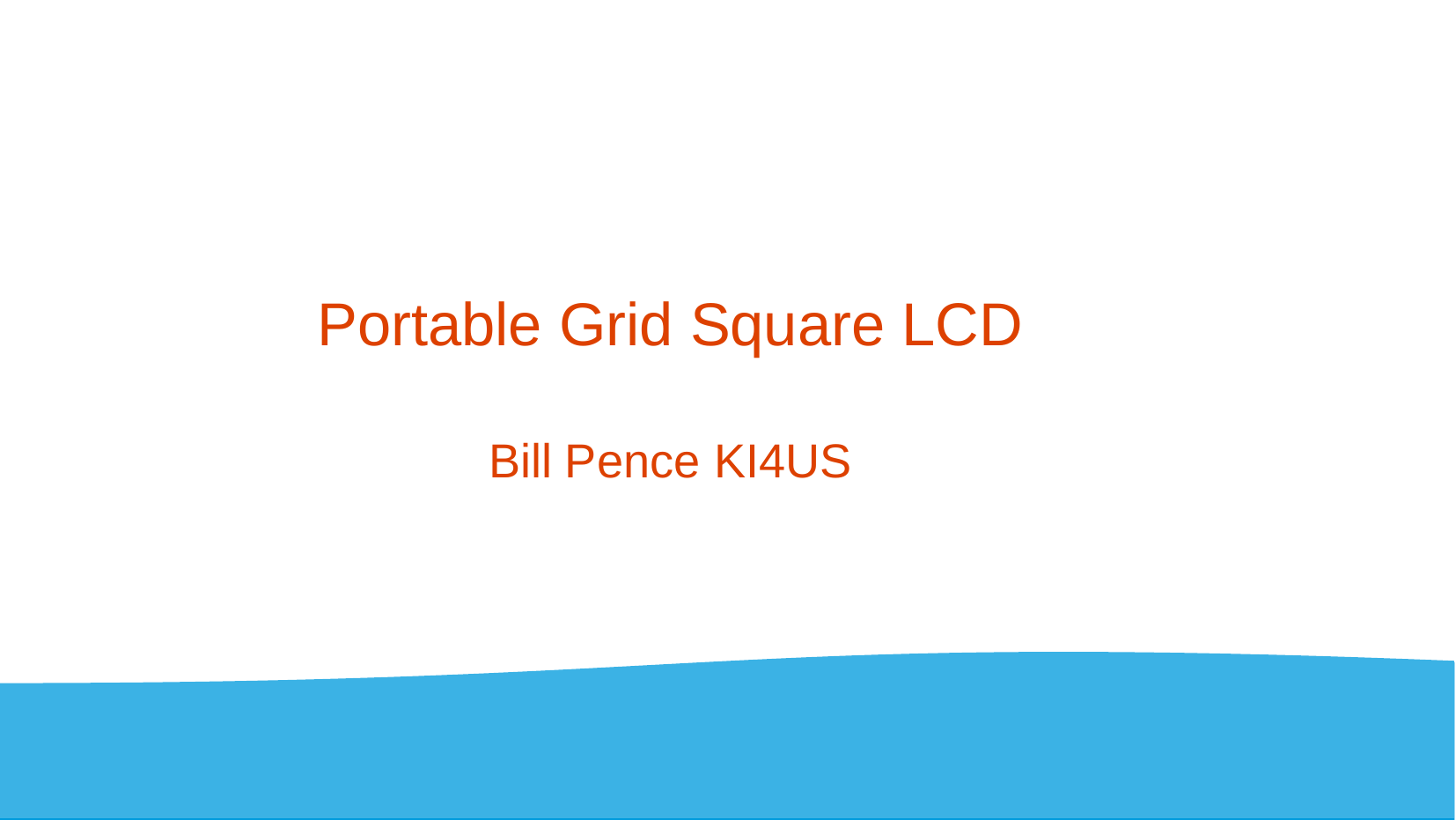

# Portable Grid Square LCD Bill Pence KI4US